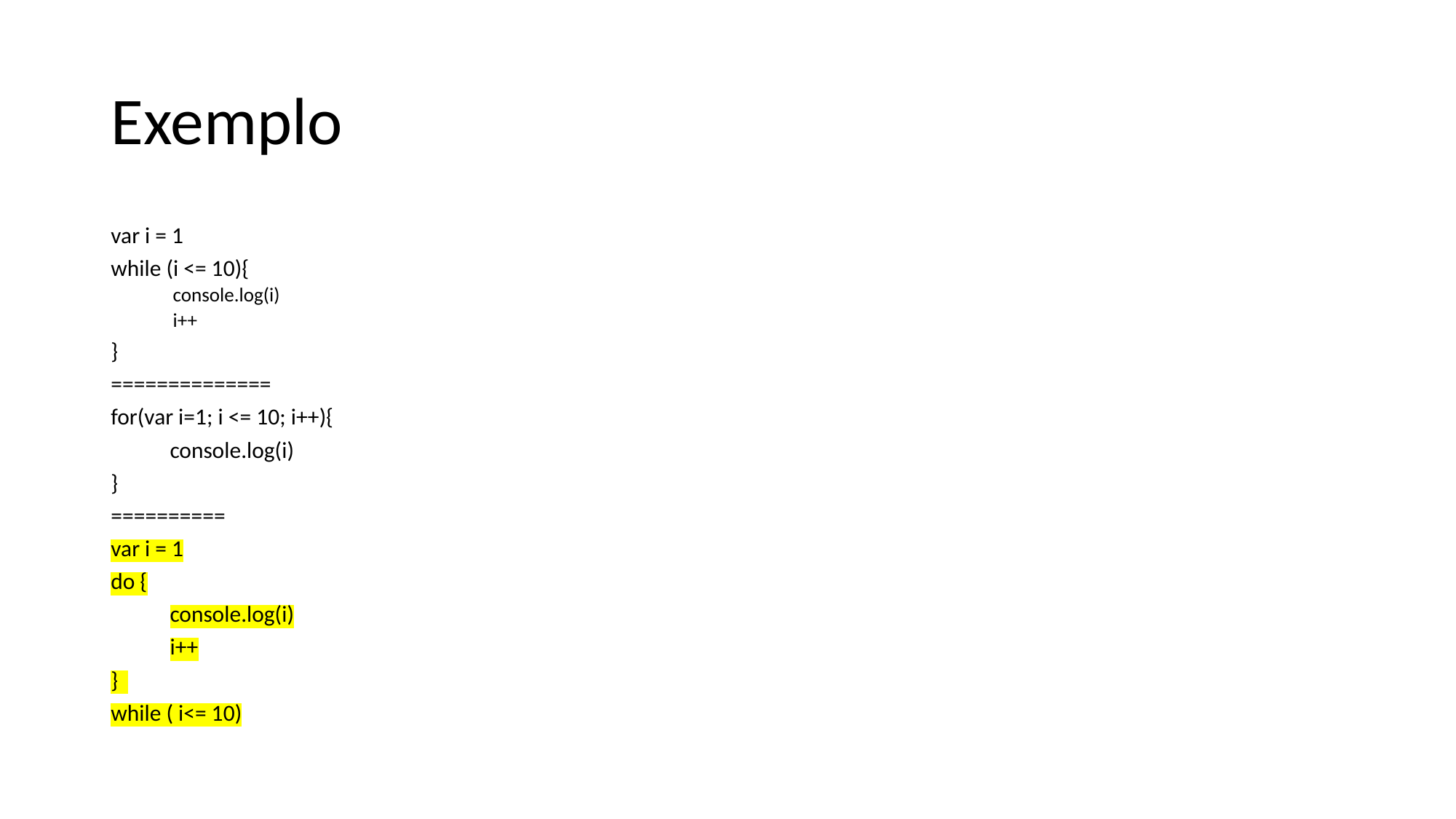

# Exemplo
var i = 1
while (i <= 10){
console.log(i)
i++
}
==============
for(var i=1; i <= 10; i++){
	console.log(i)
}
==========
var i = 1
do {
	console.log(i)
	i++
}
while ( i<= 10)